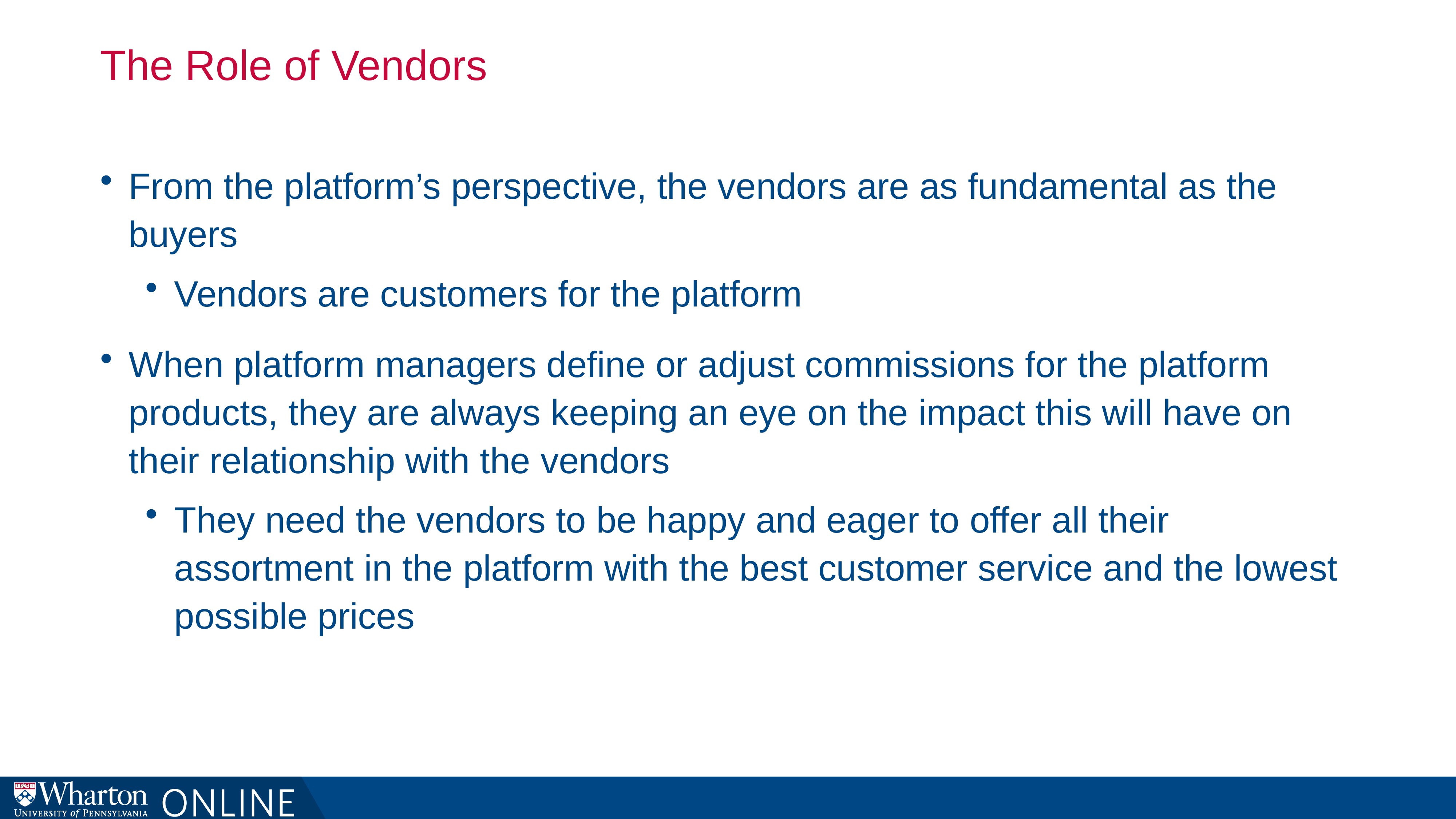

# The Role of Vendors
From the platform’s perspective, the vendors are as fundamental as the buyers
Vendors are customers for the platform
When platform managers define or adjust commissions for the platform products, they are always keeping an eye on the impact this will have on their relationship with the vendors
They need the vendors to be happy and eager to offer all their assortment in the platform with the best customer service and the lowest possible prices